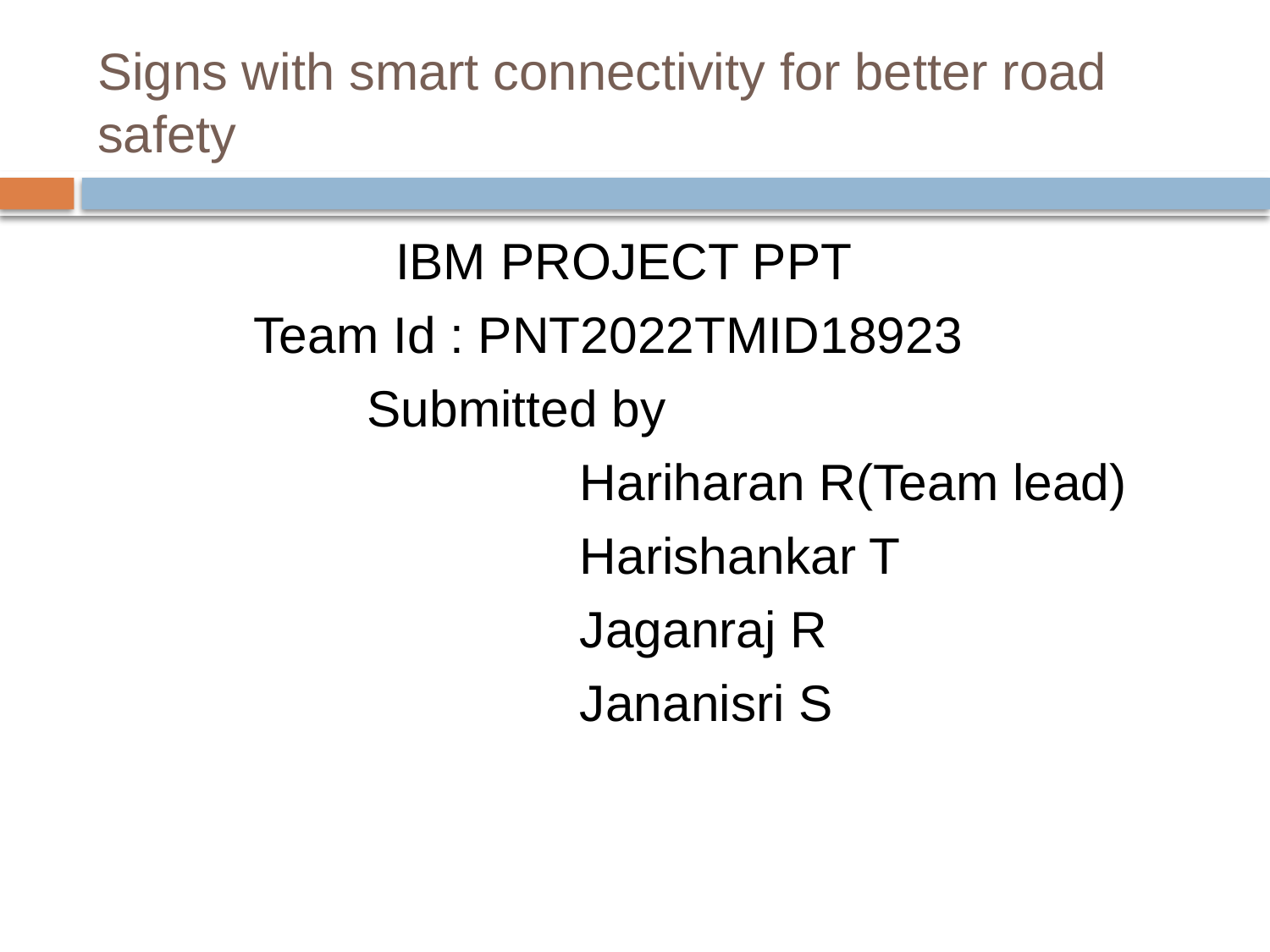

# Signs with smart connectivity for better road safety
                     IBM PROJECT PPT
           Team Id : PNT2022TMID18923
                   Submitted by
                                  Hariharan R(Team lead)
                                  Harishankar T
                                  Jaganraj R
                                  Jananisri S